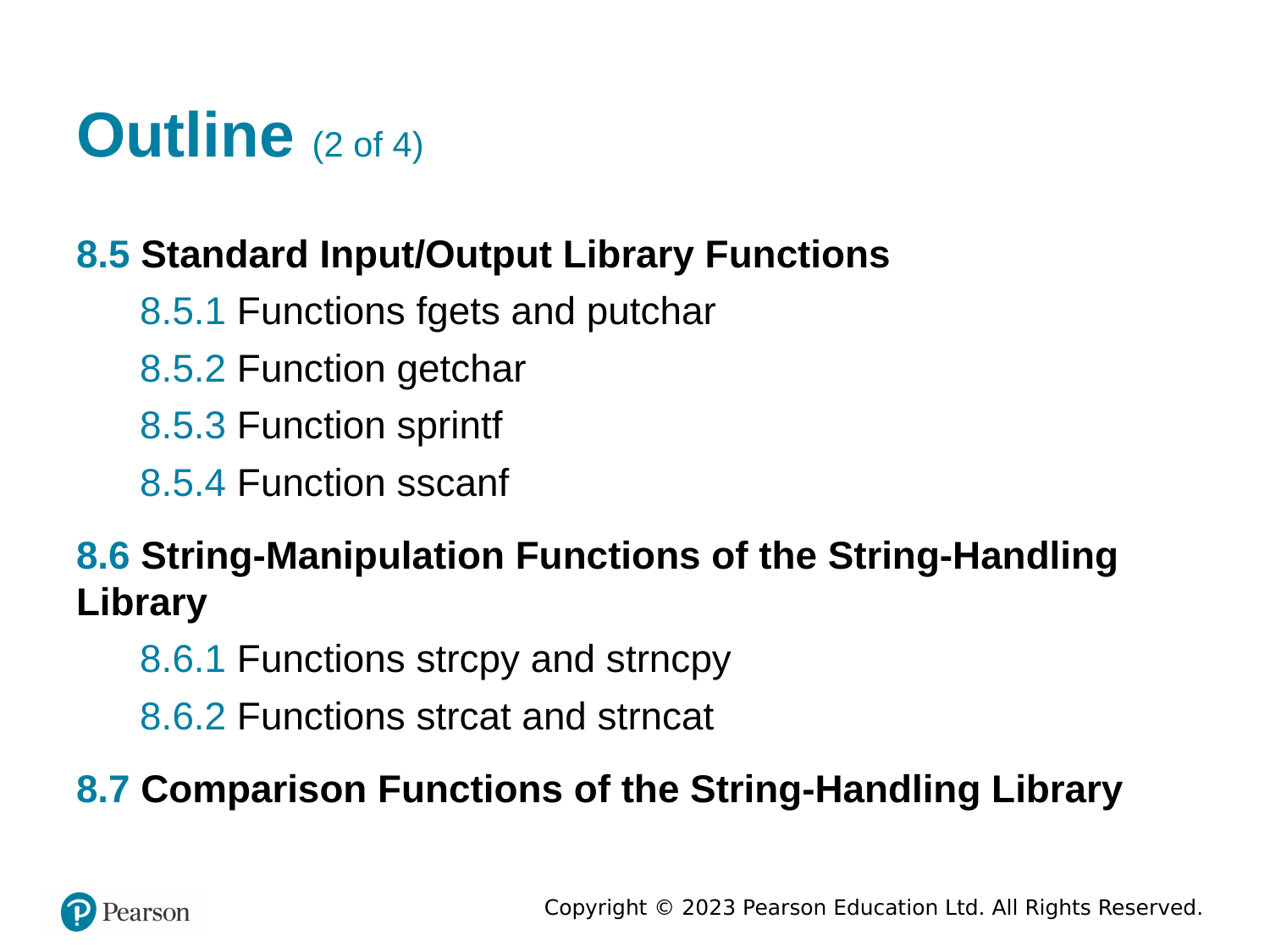

# Outline (2 of 4)
8.5 Standard Input/Output Library Functions
8.5.1 Functions fgets and putchar
8.5.2 Function getchar
8.5.3 Function sprintf
8.5.4 Function sscanf
8.6 String-Manipulation Functions of the String-Handling Library
8.6.1 Functions strcpy and strncpy
8.6.2 Functions strcat and strncat
8.7 Comparison Functions of the String-Handling Library